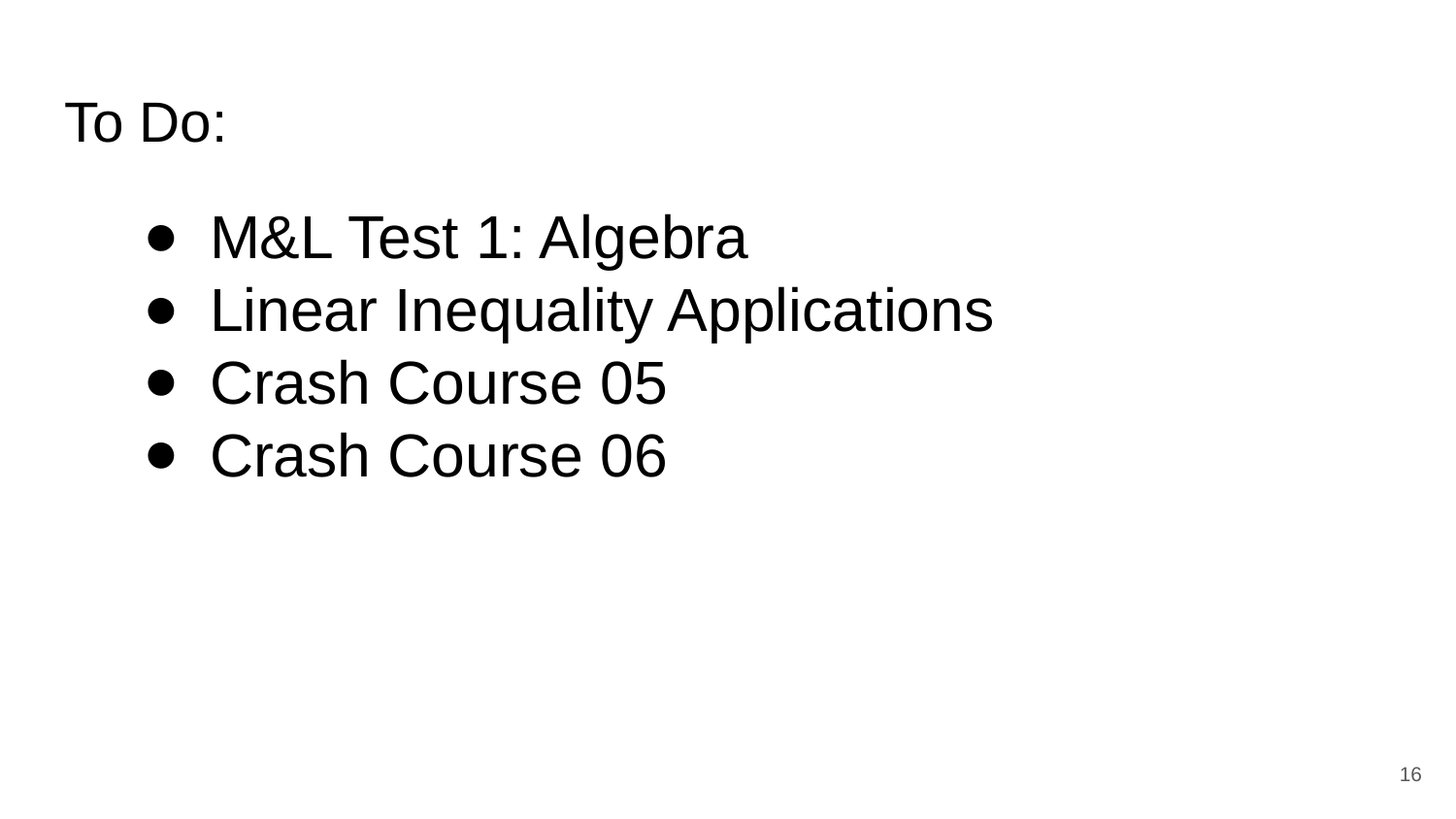

# To Do:
M&L Test 1: Algebra
Linear Inequality Applications
Crash Course 05
Crash Course 06

16